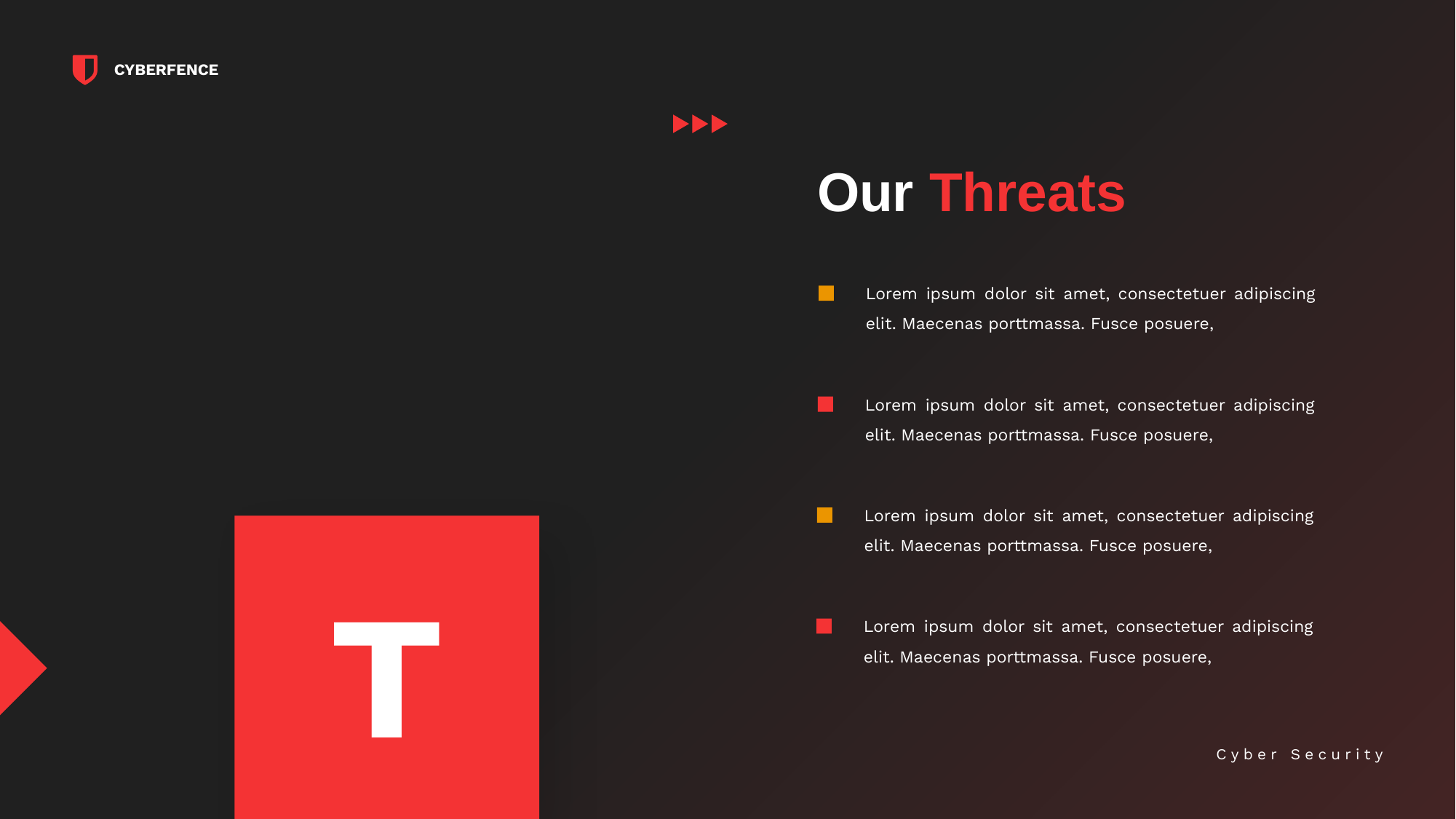

CYBERFENCE

Cyber Security

Our Threats
Lorem ipsum dolor sit amet, consectetuer adipiscing elit. Maecenas porttmassa. Fusce posuere,

Lorem ipsum dolor sit amet, consectetuer adipiscing elit. Maecenas porttmassa. Fusce posuere,

Lorem ipsum dolor sit amet, consectetuer adipiscing elit. Maecenas porttmassa. Fusce posuere,

T
Lorem ipsum dolor sit amet, consectetuer adipiscing elit. Maecenas porttmassa. Fusce posuere,